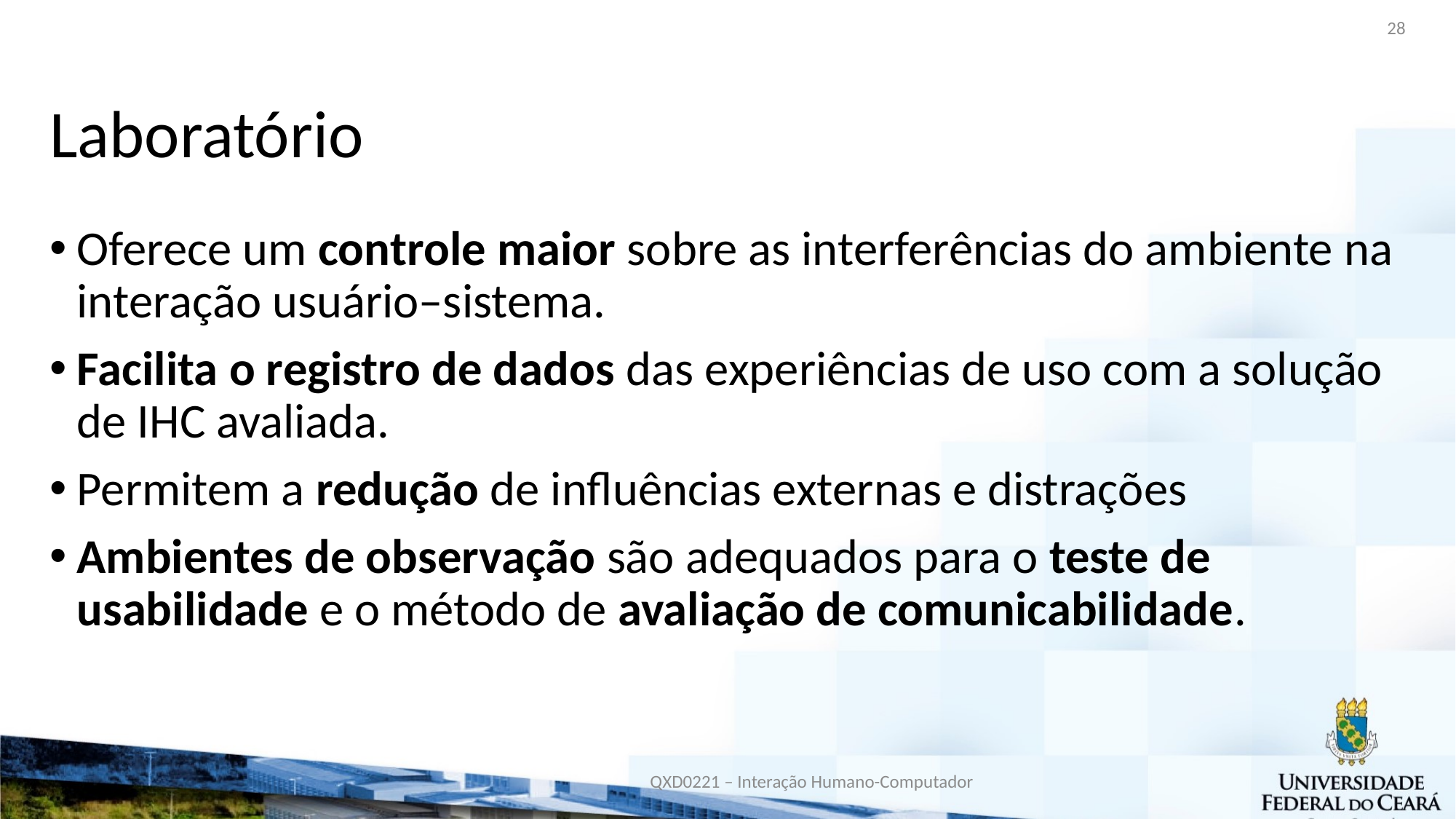

28
# Laboratório
Oferece um controle maior sobre as interferências do ambiente na interação usuário–sistema.
Facilita o registro de dados das experiências de uso com a solução de IHC avaliada.
Permitem a redução de influências externas e distrações
Ambientes de observação são adequados para o teste de usabilidade e o método de avaliação de comunicabilidade.

QXD0221 – Interação Humano-Computador